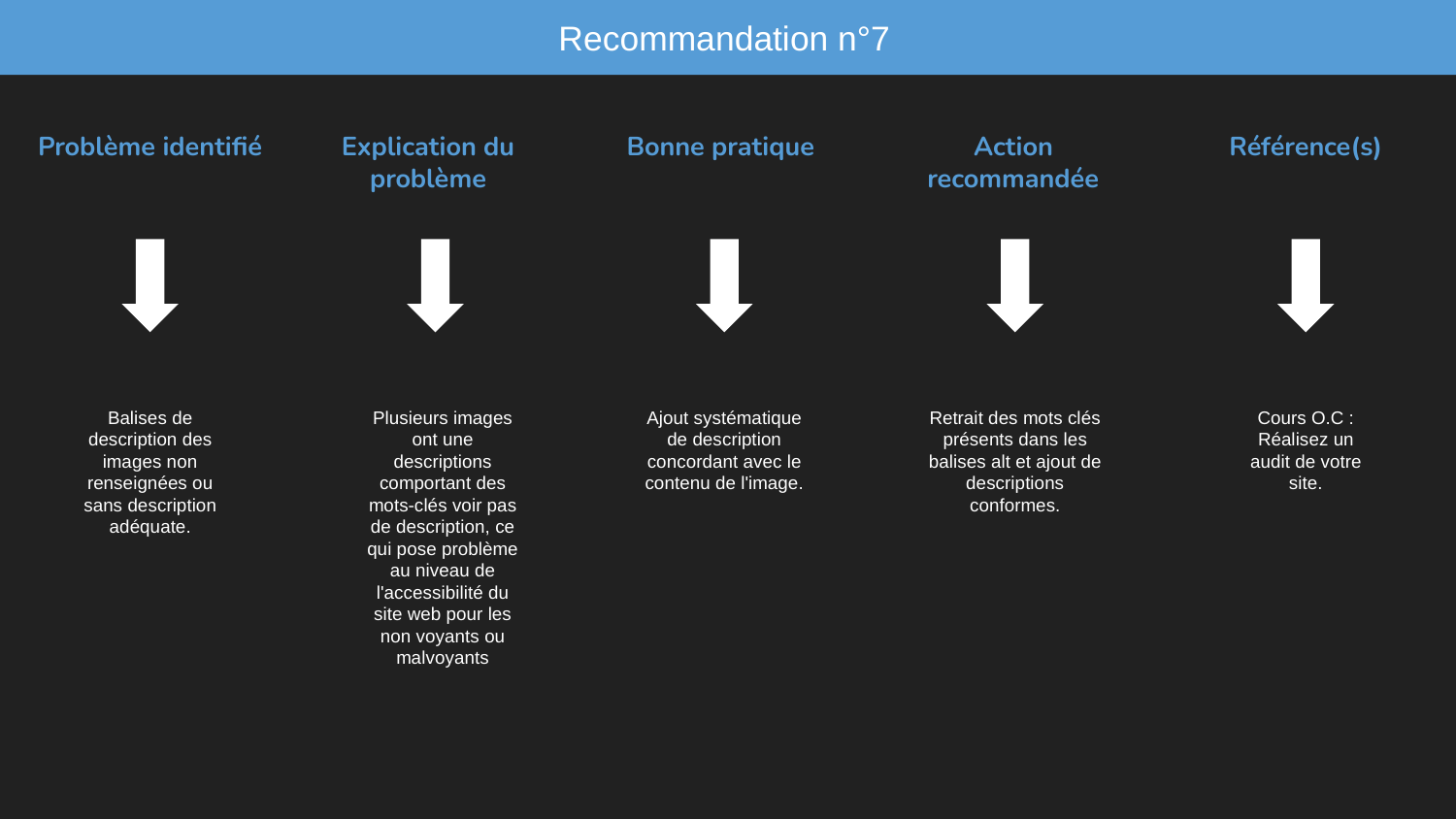

Recommandation n°7
Problème identifié
Explication du problème
Bonne pratique
Action recommandée
Référence(s)

Balises de description des images non renseignées ou sans description adéquate.
Plusieurs images ont une descriptions comportant des mots-clés voir pas de description, ce qui pose problème au niveau de l'accessibilité du site web pour les non voyants ou malvoyants
Ajout systématique de description concordant avec le contenu de l'image.
Retrait des mots clés présents dans les balises alt et ajout de descriptions conformes.

Cours O.C : Réalisez un audit de votre site.